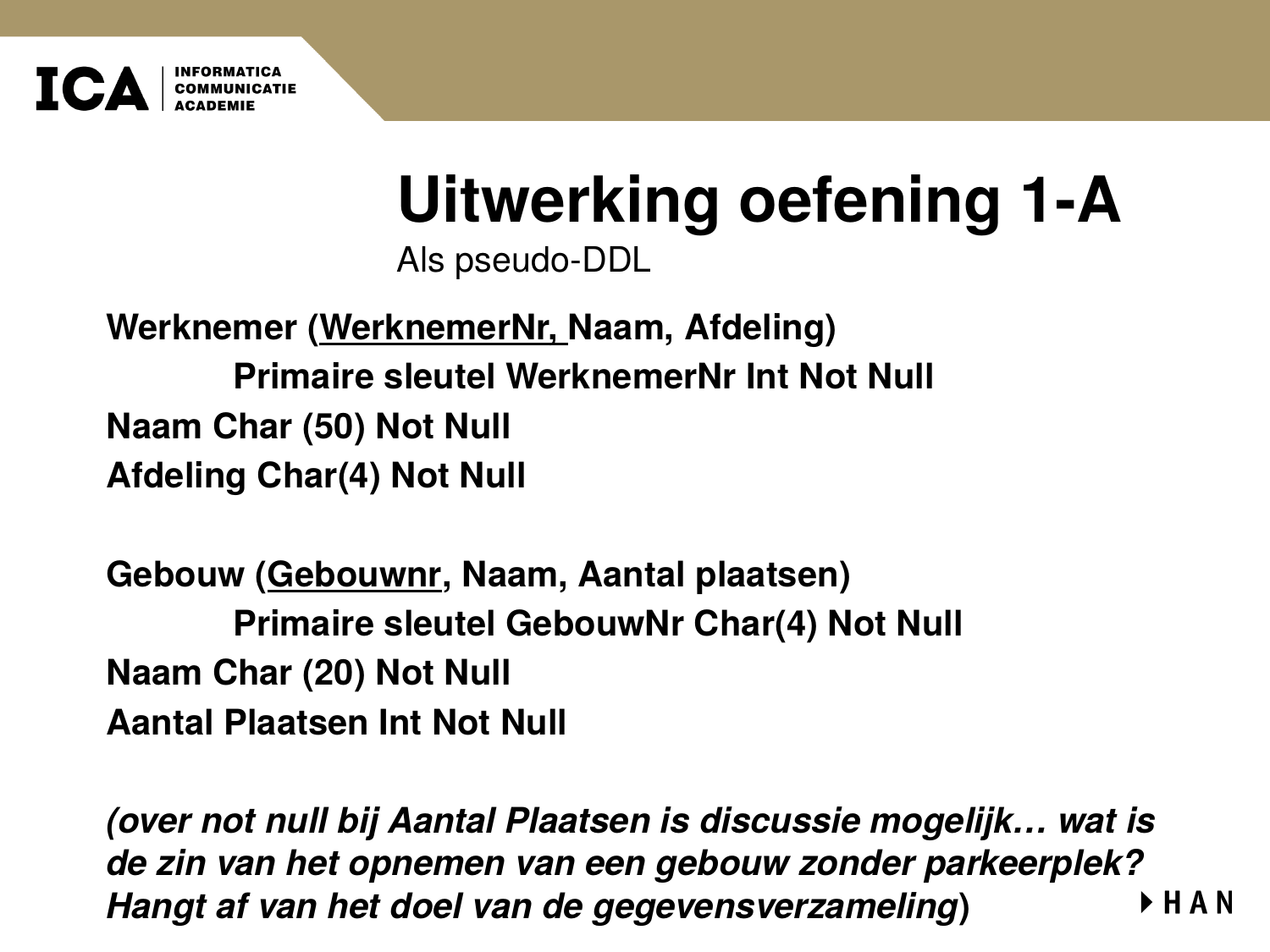

# Uitwerking oefening 1-A
Als pseudo-DDL
Werknemer (WerknemerNr, Naam, Afdeling)
	Primaire sleutel WerknemerNr Int Not Null
Naam Char (50) Not Null
Afdeling Char(4) Not Null

Gebouw (Gebouwnr, Naam, Aantal plaatsen)
	Primaire sleutel GebouwNr Char(4) Not Null
Naam Char (20) Not Null
Aantal Plaatsen Int Not Null

(over not null bij Aantal Plaatsen is discussie mogelijk… wat is de zin van het opnemen van een gebouw zonder parkeerplek? Hangt af van het doel van de gegevensverzameling)